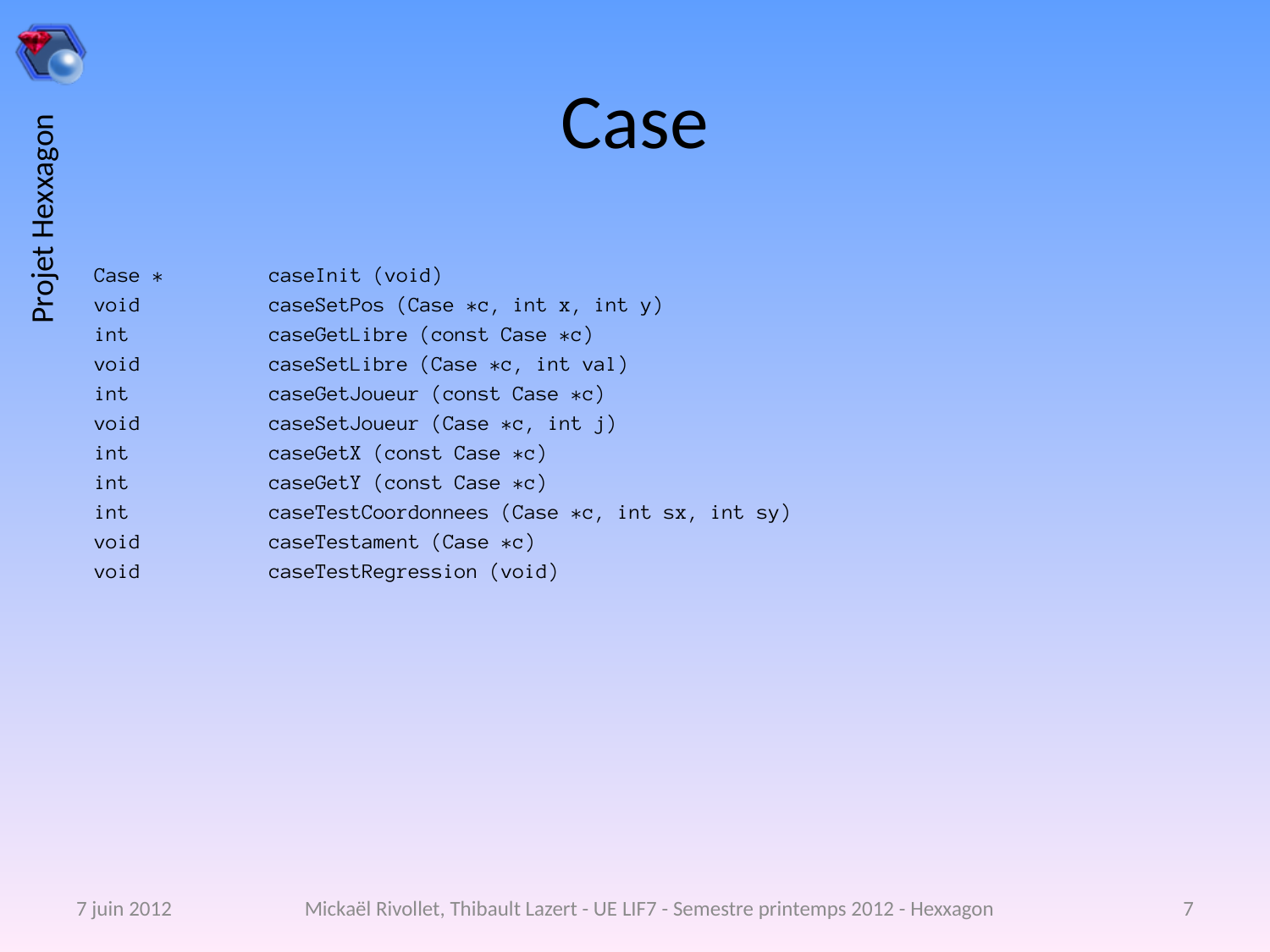

# Case

Case * 	caseInit (void)
void 	caseSetPos (Case *c, int x, int y)
int 		caseGetLibre (const Case *c)
void 	caseSetLibre (Case *c, int val)
int 		caseGetJoueur (const Case *c)
void 	caseSetJoueur (Case *c, int j)
int 		caseGetX (const Case *c)
int 		caseGetY (const Case *c)
int 		caseTestCoordonnees (Case *c, int sx, int sy)
void 	caseTestament (Case *c)
void 	caseTestRegression (void)
7 juin 2012
Mickaël Rivollet, Thibault Lazert - UE LIF7 - Semestre printemps 2012 - Hexxagon
7